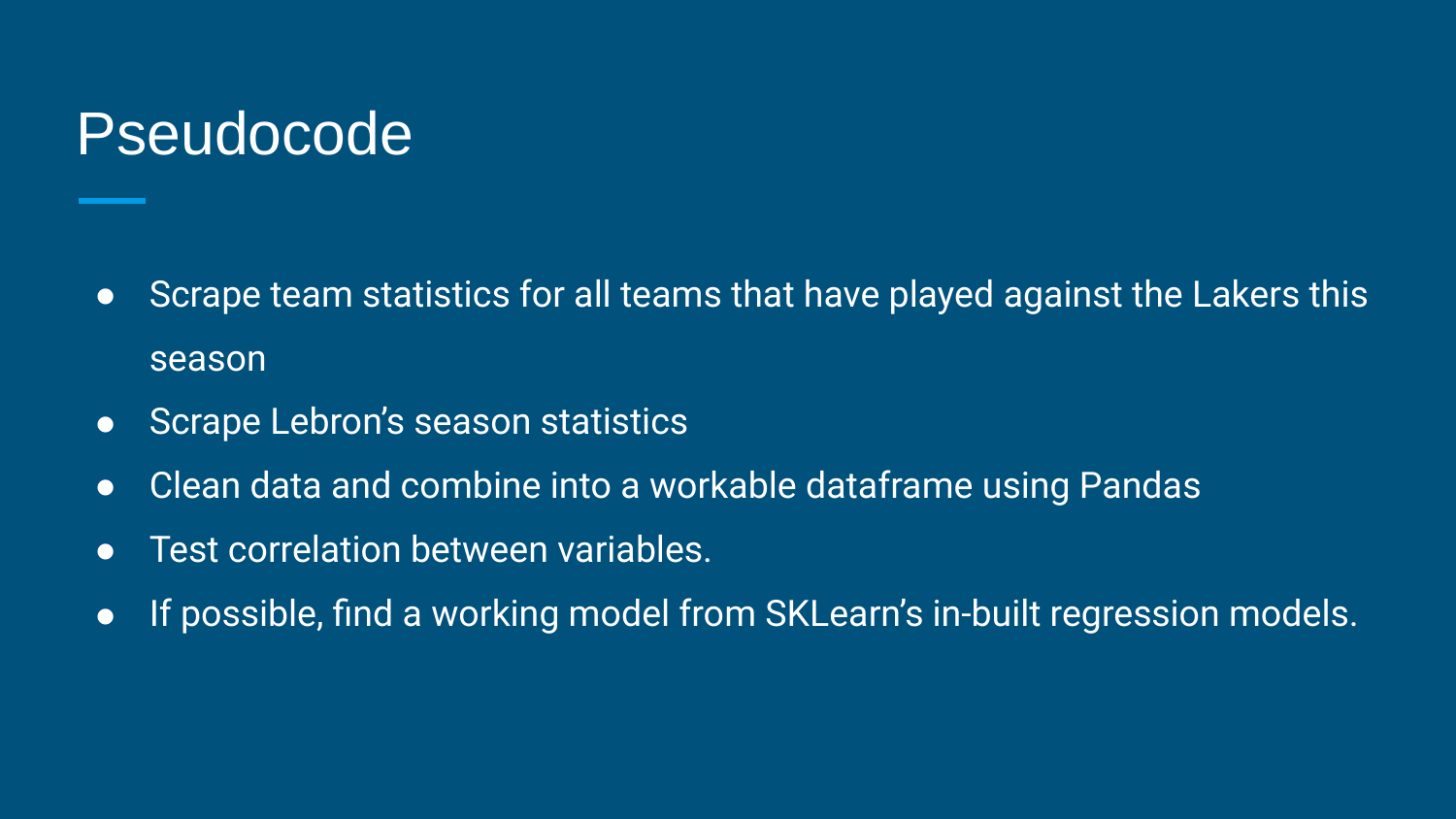

# Pseudocode
Scrape team statistics for all teams that have played against the Lakers this season
Scrape Lebron’s season statistics
Clean data and combine into a workable dataframe using Pandas
Test correlation between variables.
If possible, find a working model from SKLearn’s in-built regression models.